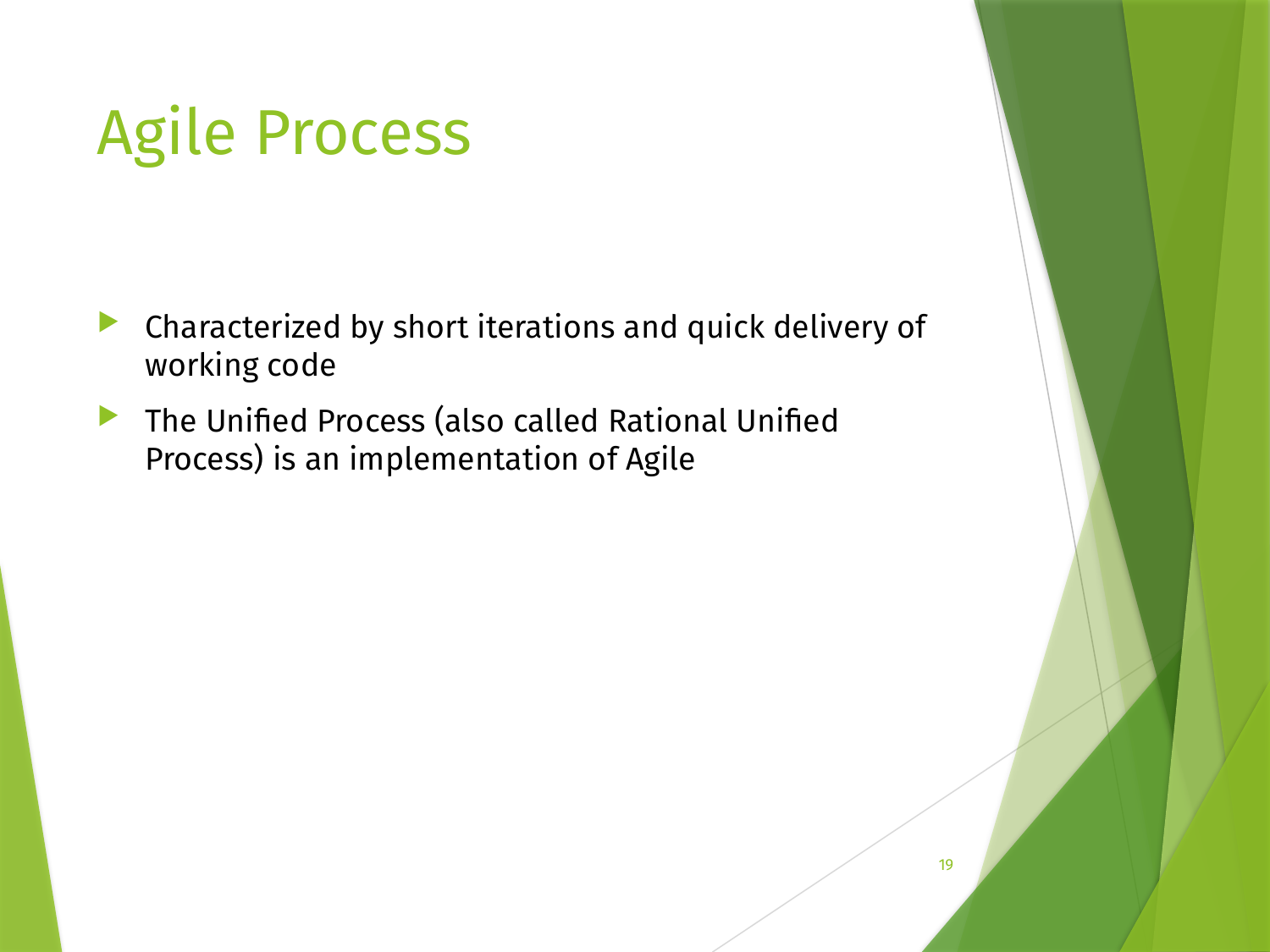

# Agile Process
Characterized by short iterations and quick delivery of working code
The Unified Process (also called Rational Unified Process) is an implementation of Agile
19